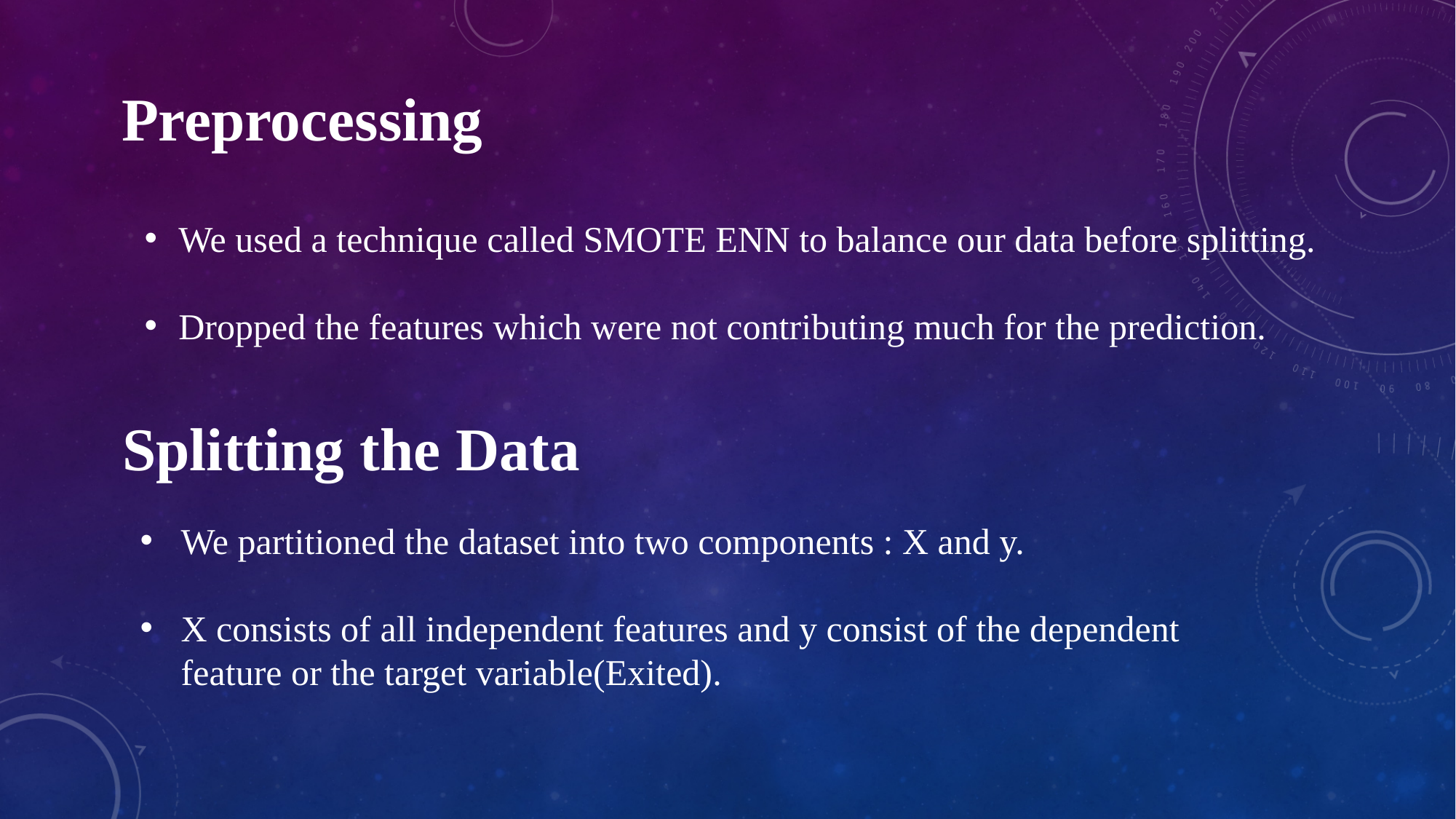

Preprocessing
We used a technique called SMOTE ENN to balance our data before splitting.

Dropped the features which were not contributing much for the prediction.
Splitting the Data
We partitioned the dataset into two components : X and y.

X consists of all independent features and y consist of the dependent feature or the target variable(Exited).